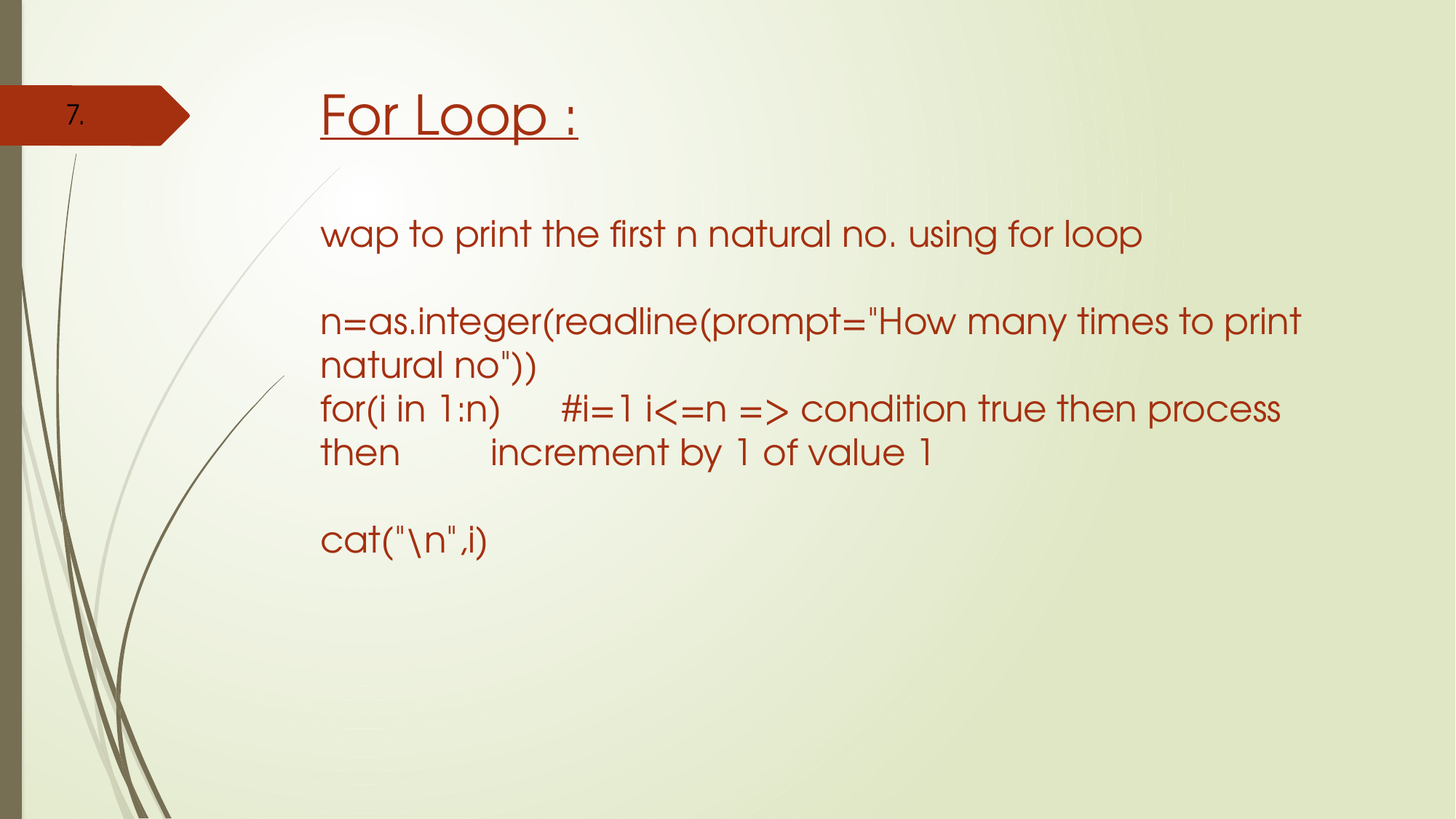

# For Loop : wap to print the first n natural no. using for loop n=as.integer(readline(prompt="How many times to print natural no")) for(i in 1:n)      #i=1 i<=n => condition true then process then         increment by 1 of value 1 cat("\n",i)
7.